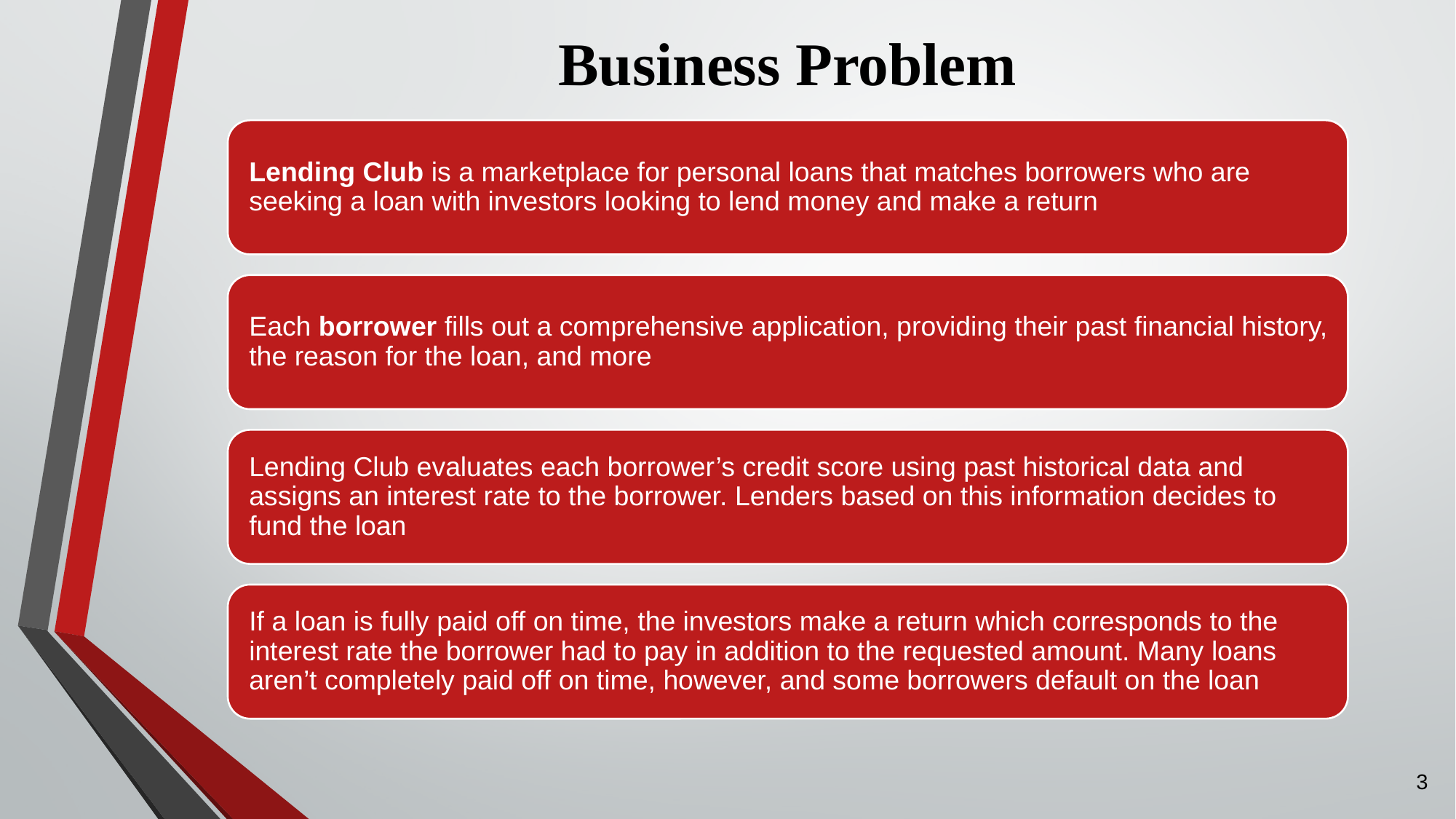

# Business Problem
Lending Club is a marketplace for personal loans that matches borrowers who are seeking a loan with investors looking to lend money and make a return
Each borrower fills out a comprehensive application, providing their past financial history, the reason for the loan, and more
Lending Club evaluates each borrower’s credit score using past historical data and assigns an interest rate to the borrower. Lenders based on this information decides to fund the loan
If a loan is fully paid off on time, the investors make a return which corresponds to the interest rate the borrower had to pay in addition to the requested amount. Many loans aren’t completely paid off on time, however, and some borrowers default on the loan
3